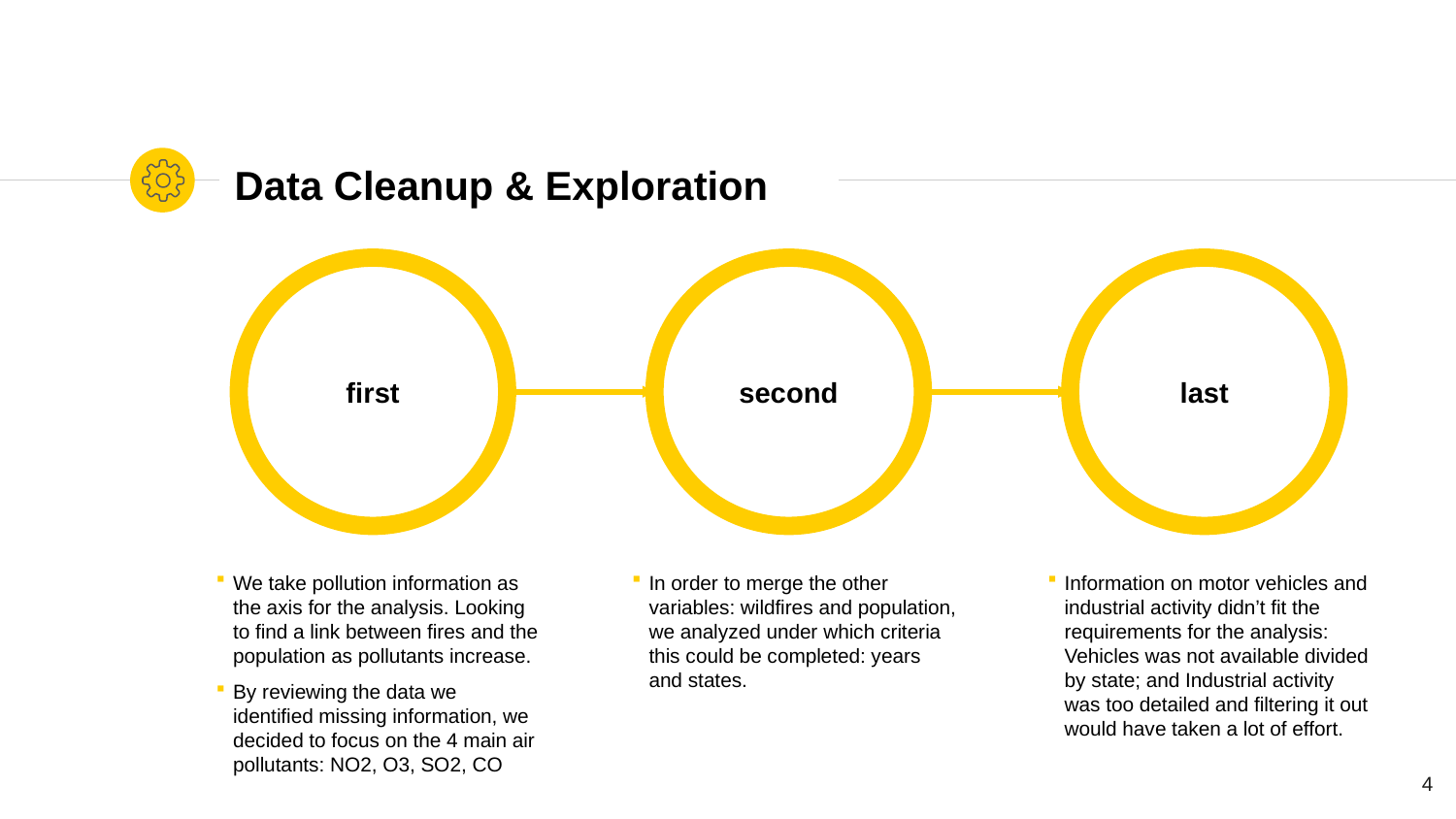

# Data Cleanup & Exploration

first
second
last
We take pollution information as the axis for the analysis. Looking to find a link between fires and the population as pollutants increase.
By reviewing the data we identified missing information, we decided to focus on the 4 main air pollutants: NO2, O3, SO2, CO
In order to merge the other variables: wildfires and population, we analyzed under which criteria this could be completed: years and states.
Information on motor vehicles and industrial activity didn’t fit the requirements for the analysis: Vehicles was not available divided by state; and Industrial activity was too detailed and filtering it out would have taken a lot of effort.
4